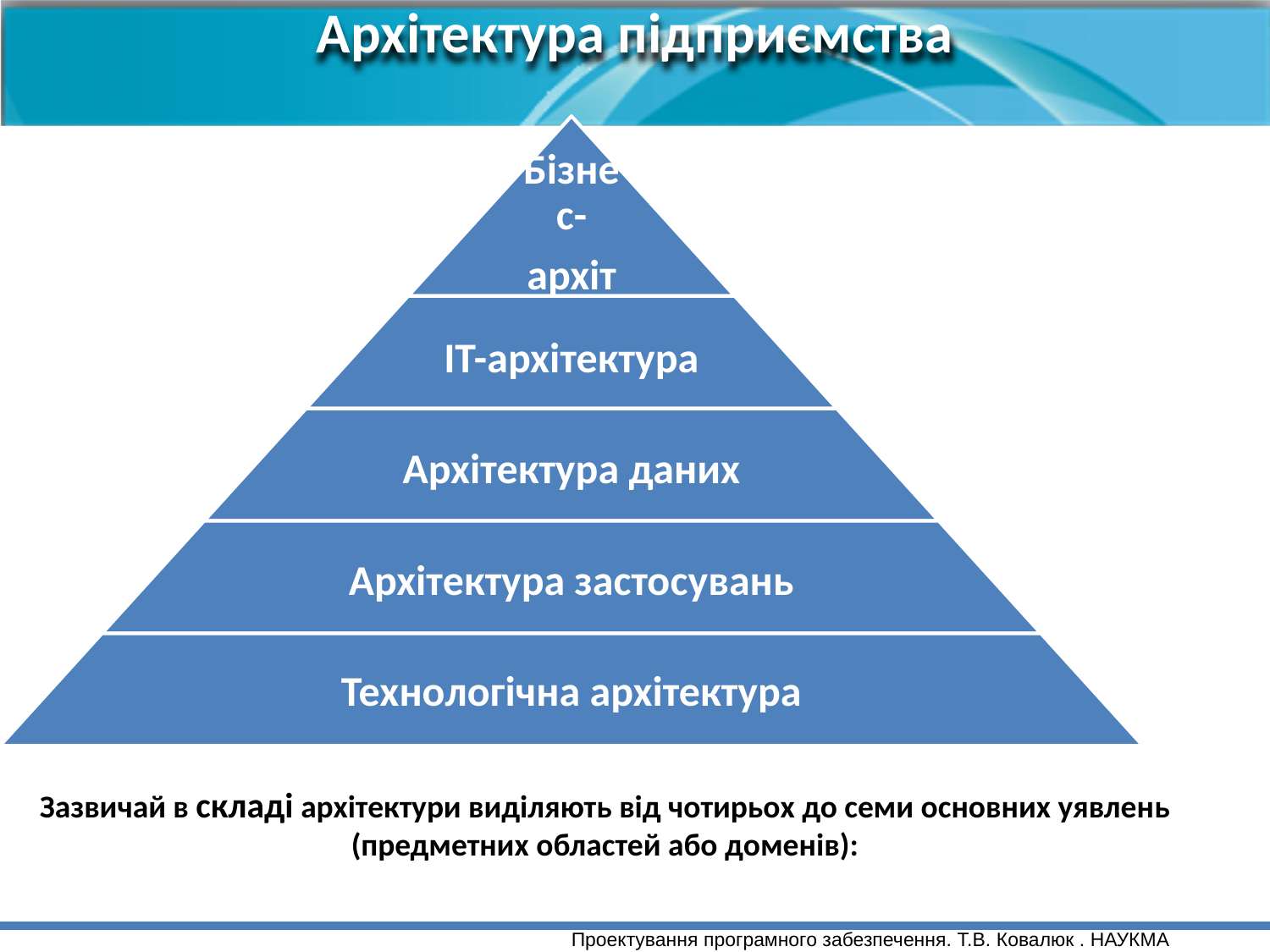

Архітектура підприємства

Бізнес-
архітектура
ІТ-архітектура
Архітектура даних
Архітектура застосувань
Технологічна архітектура
Зазвичай в складі архітектури виділяють від чотирьох до семи основних уявлень (предметних областей або доменів):